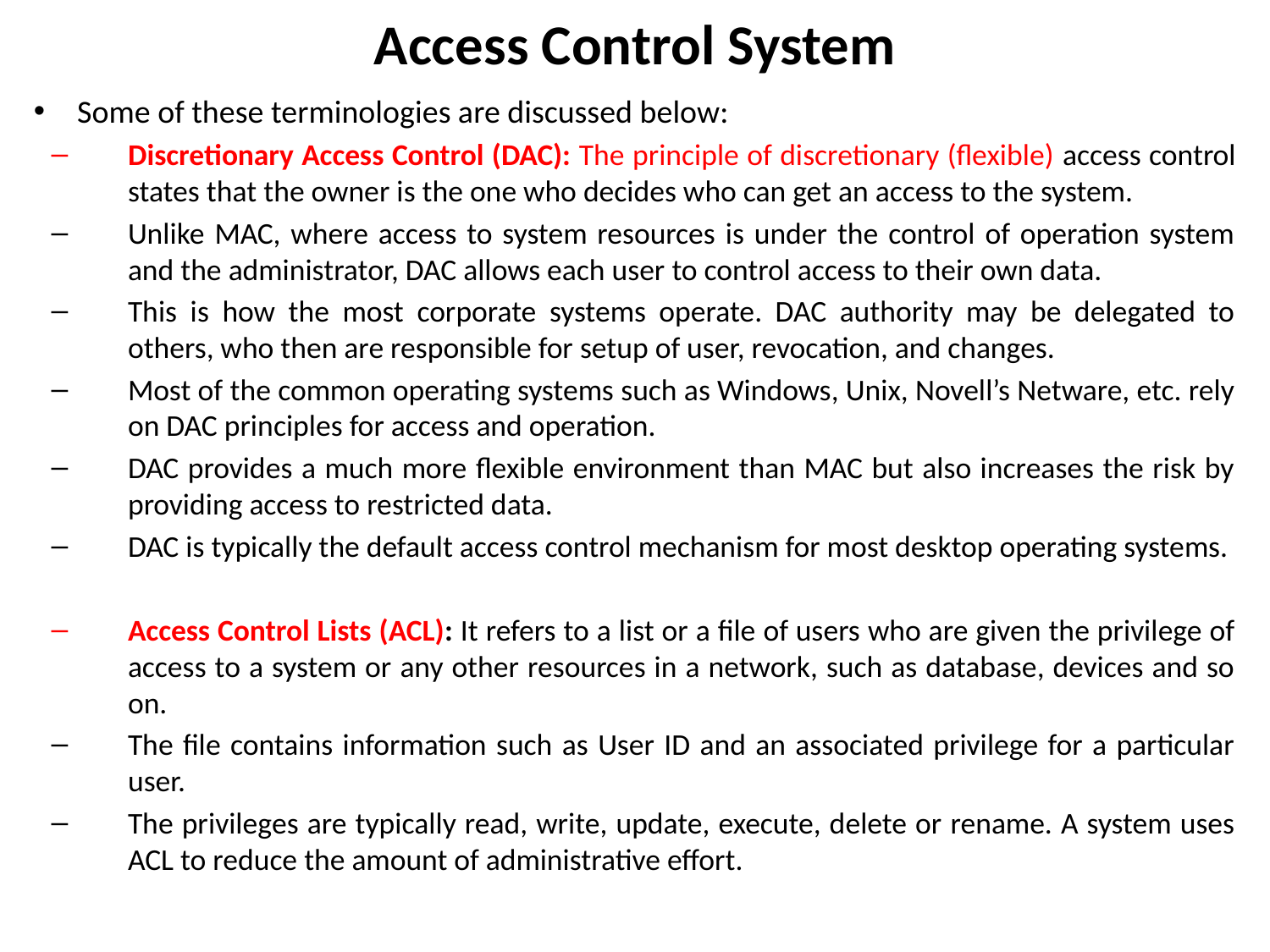

# Access Control System
Some of these terminologies are discussed below:
Discretionary Access Control (DAC): The principle of discretionary (flexible) access control states that the owner is the one who decides who can get an access to the system.
Unlike MAC, where access to system resources is under the control of operation system and the administrator, DAC allows each user to control access to their own data.
This is how the most corporate systems operate. DAC authority may be delegated to others, who then are responsible for setup of user, revocation, and changes.
Most of the common operating systems such as Windows, Unix, Novell’s Netware, etc. rely on DAC principles for access and operation.
DAC provides a much more flexible environment than MAC but also increases the risk by providing access to restricted data.
DAC is typically the default access control mechanism for most desktop operating systems.

Access Control Lists (ACL): It refers to a list or a file of users who are given the privilege of access to a system or any other resources in a network, such as database, devices and so on.
The file contains information such as User ID and an associated privilege for a particular user.
The privileges are typically read, write, update, execute, delete or rename. A system uses ACL to reduce the amount of administrative effort.